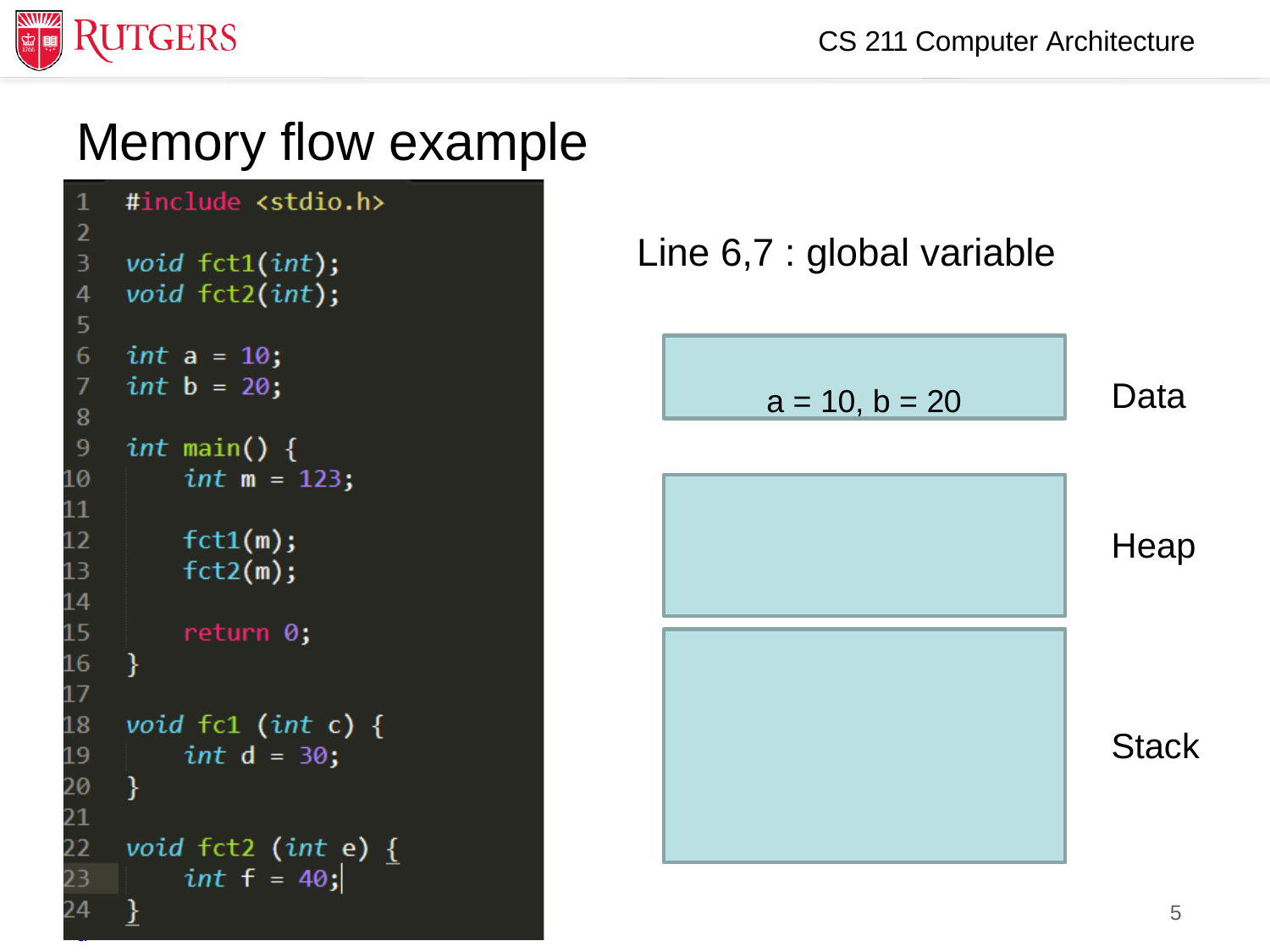

CS 211 Computer Architecture

# Memory flow example

Line 6,7 : global variable

a = 10, b = 20
Data

Heap

Stack
jaewoo.joo@cs.rutgers.edu
5